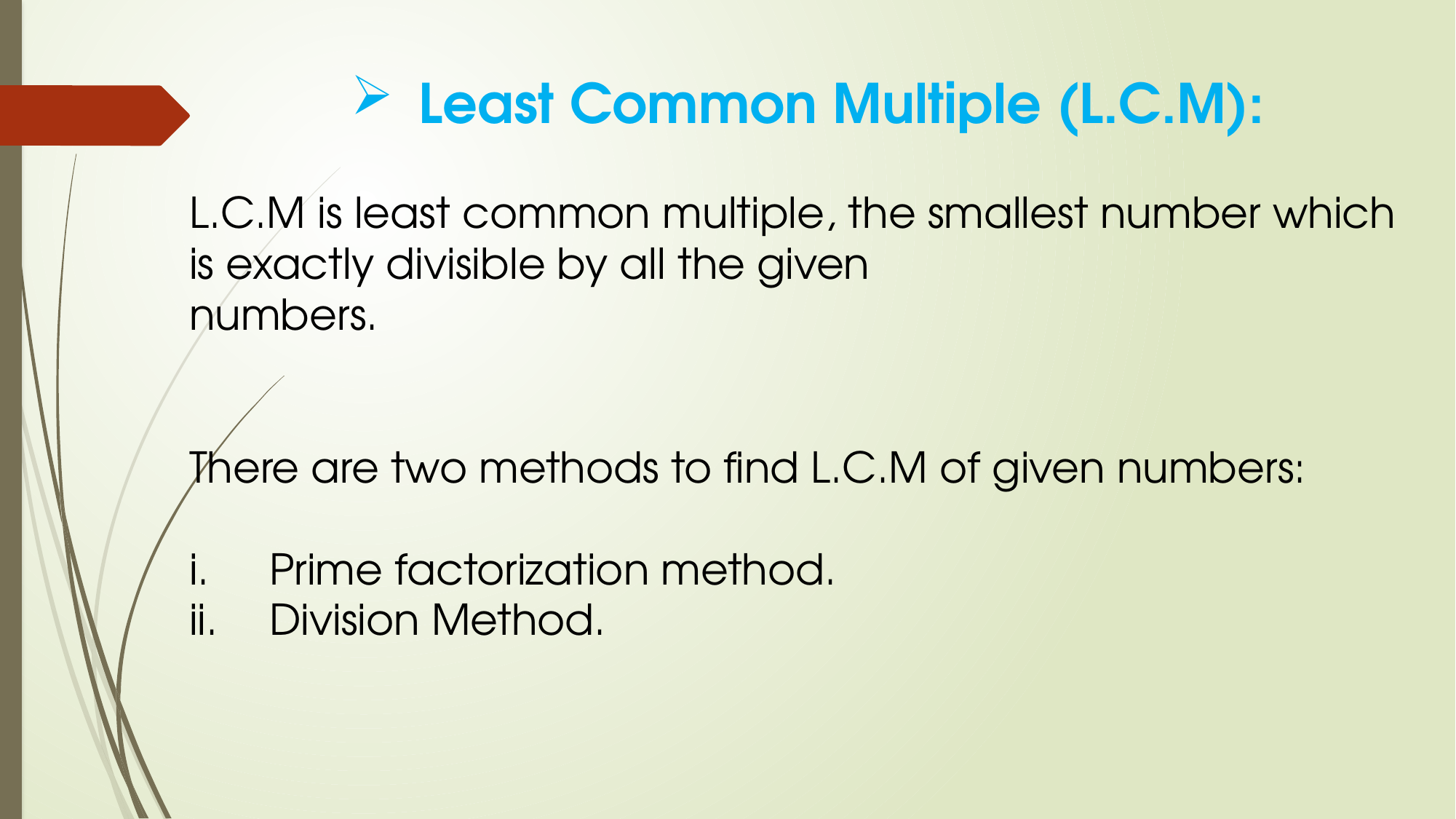

Least Common Multiple (L.C.M):

L.C.M is least common multiple, the smallest number which is exactly divisible by all the given
numbers.

There are two methods to find L.C.M of given numbers:

 Prime factorization method.
 Division Method.